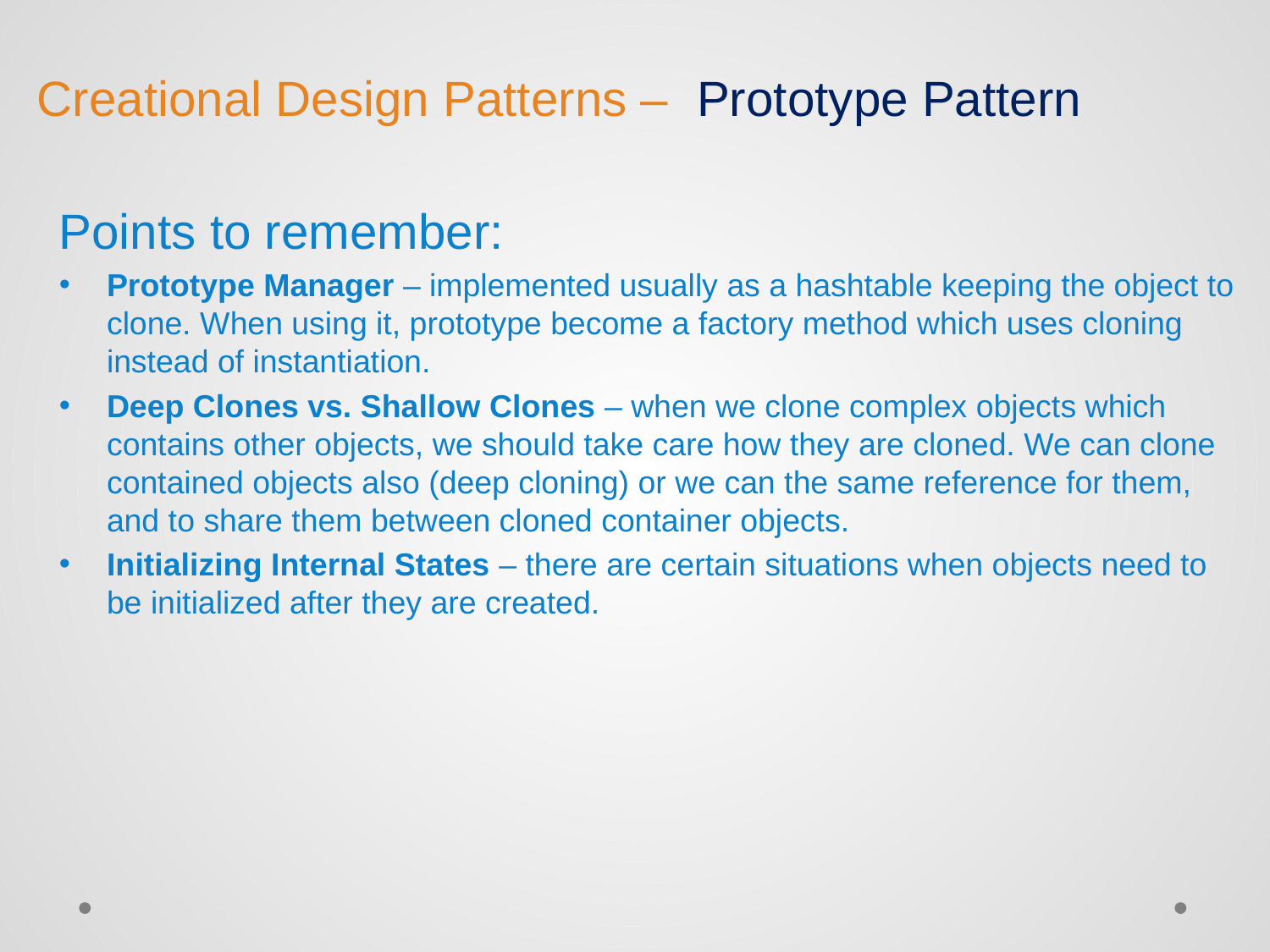

# Creational Design Patterns –  Prototype Pattern
Points to remember:
Prototype Manager – implemented usually as a hashtable keeping the object to clone. When using it, prototype become a factory method which uses cloning instead of instantiation.
Deep Clones vs. Shallow Clones – when we clone complex objects which contains other objects, we should take care how they are cloned. We can clone contained objects also (deep cloning) or we can the same reference for them, and to share them between cloned container objects.
Initializing Internal States – there are certain situations when objects need to be initialized after they are created.